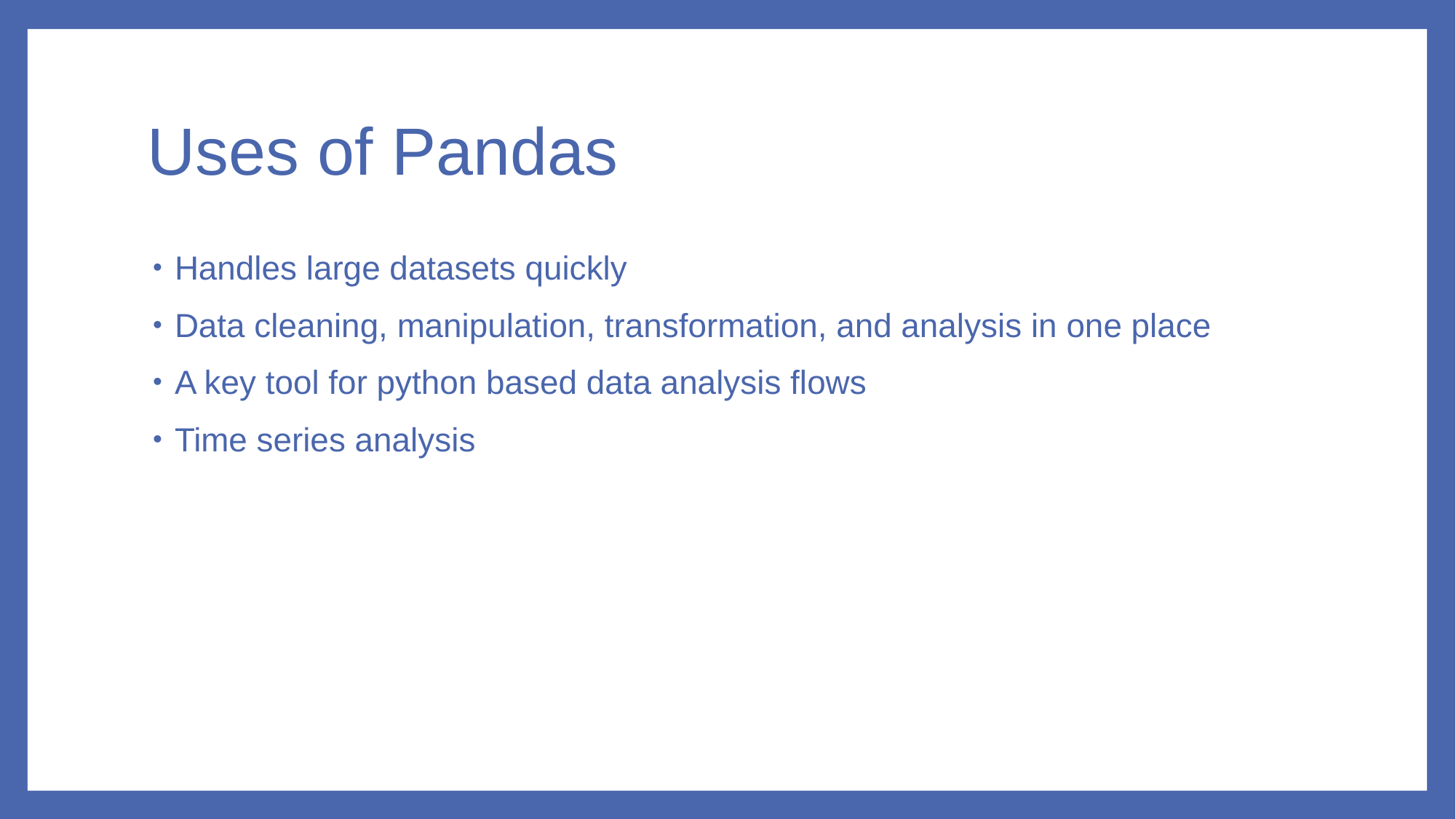

# Uses of Pandas
Handles large datasets quickly
Data cleaning, manipulation, transformation, and analysis in one place
A key tool for python based data analysis flows
Time series analysis